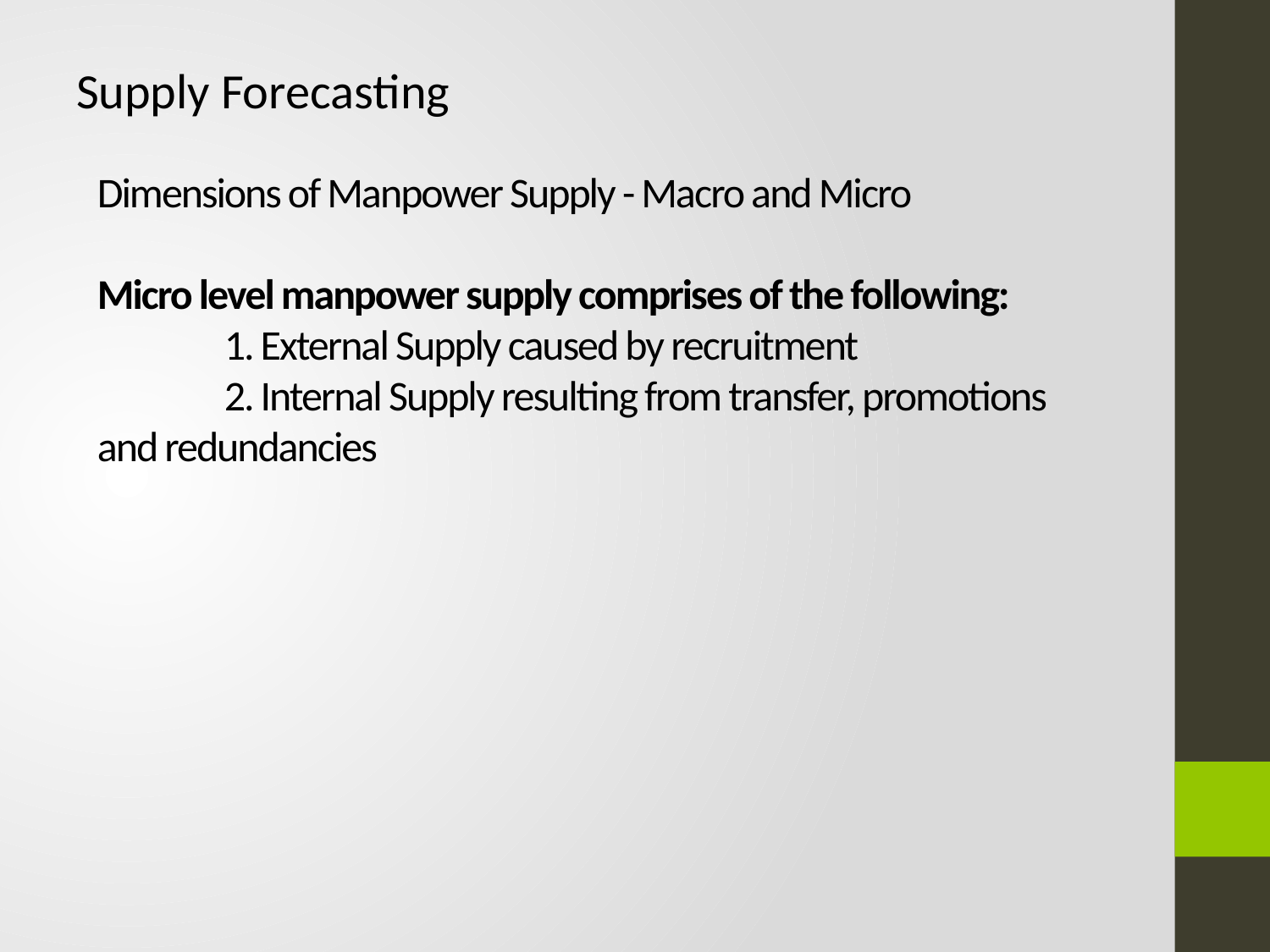

Supply Forecasting
# Dimensions of Manpower Supply - Macro and Micro Micro level manpower supply comprises of the following: 1. External Supply caused by recruitment 2. Internal Supply resulting from transfer, promotions and redundancies